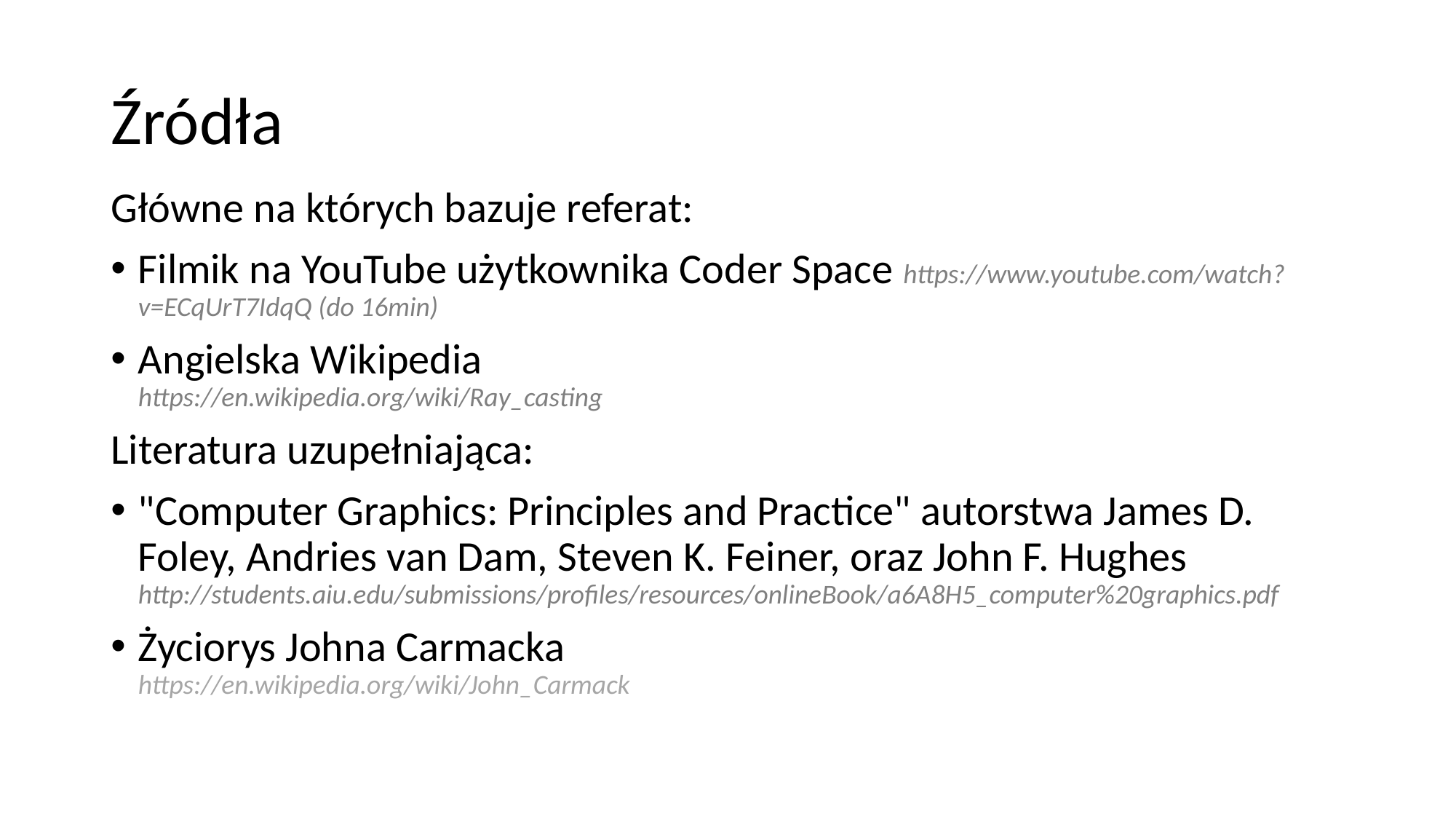

# Źródła
Główne na których bazuje referat:
Filmik na YouTube użytkownika Coder Space https://www.youtube.com/watch?v=ECqUrT7IdqQ (do 16min)
Angielska Wikipedia
https://en.wikipedia.org/wiki/Ray_casting
Literatura uzupełniająca:
"Computer Graphics: Principles and Practice" autorstwa James D. Foley, Andries van Dam, Steven K. Feiner, oraz John F. Hughes http://students.aiu.edu/submissions/profiles/resources/onlineBook/a6A8H5_computer%20graphics.pdf
Życiorys Johna Carmacka
https://en.wikipedia.org/wiki/John_Carmack